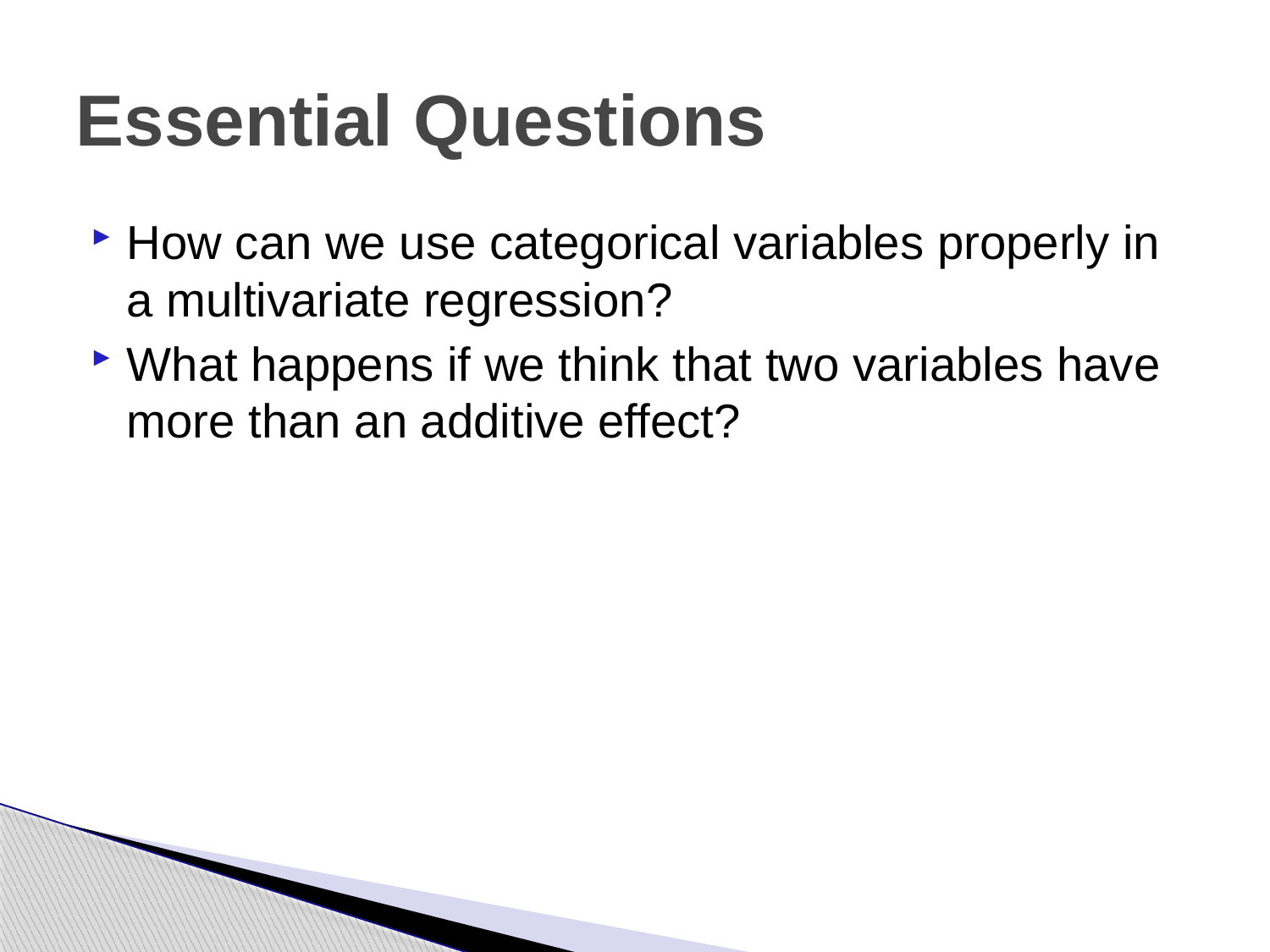

# Essential Questions
How can we use categorical variables properly in a multivariate regression?
What happens if we think that two variables have more than an additive effect?